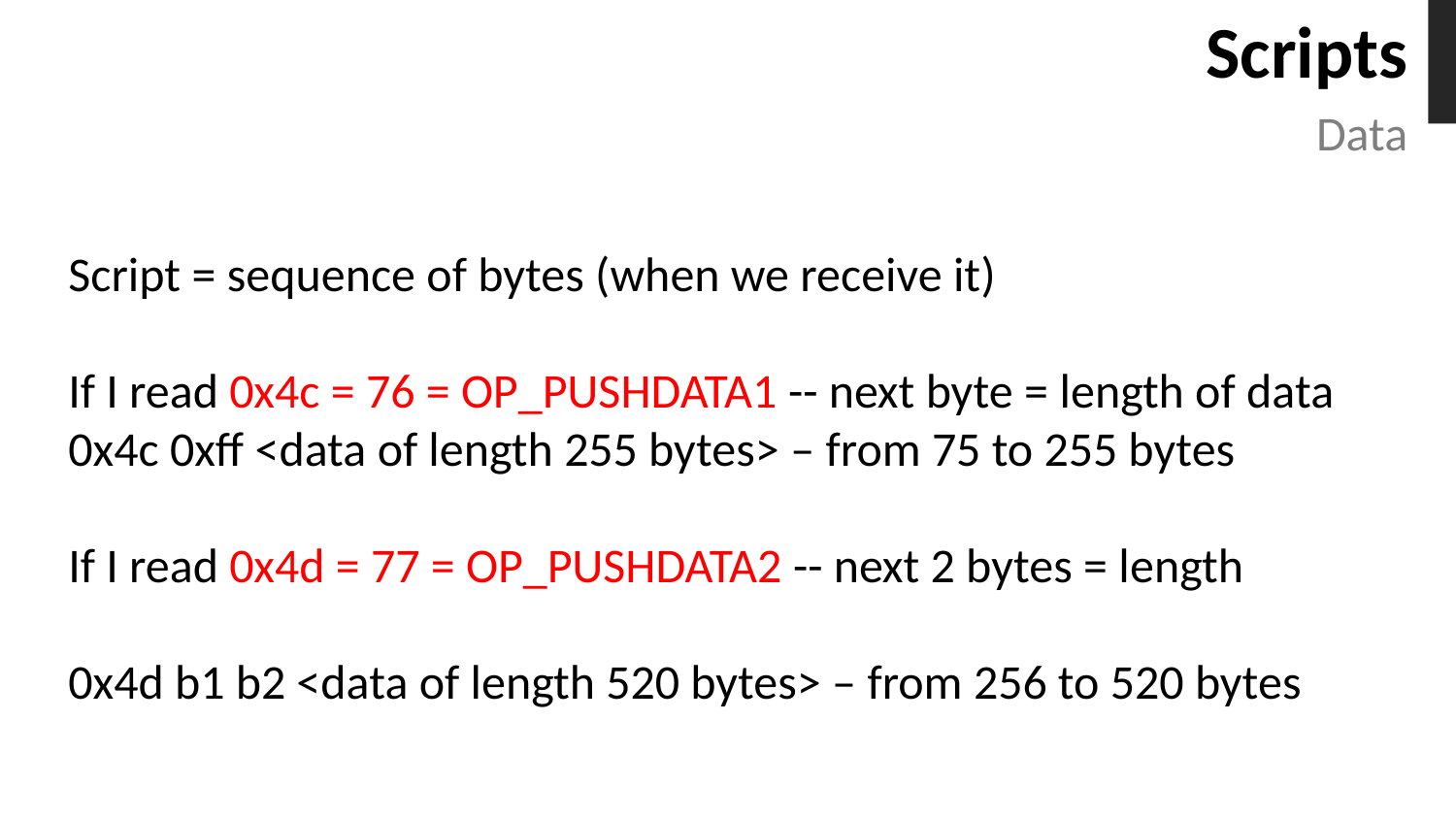

# Scripts
Data
Script = sequence of bytes (when we receive it)

If I read 0x4c = 76 = OP_PUSHDATA1 -- next byte = length of data
0x4c 0xff <data of length 255 bytes> – from 75 to 255 bytes

If I read 0x4d = 77 = OP_PUSHDATA2 -- next 2 bytes = length

0x4d b1 b2 <data of length 520 bytes> – from 256 to 520 bytes

online.ing.puc.cl